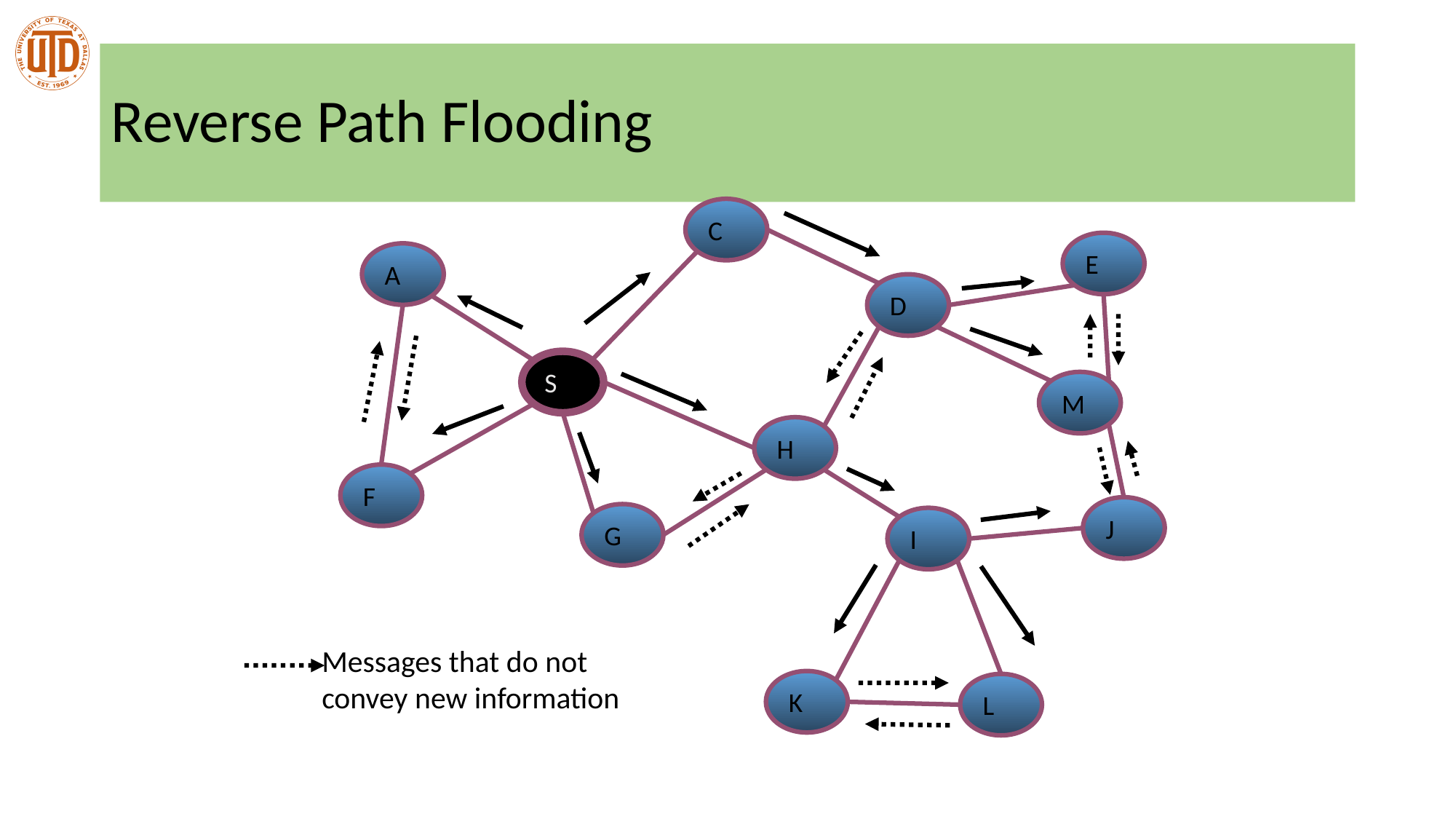

# Reverse Path Flooding
C

E
A

D

S

M

H

F

J
G

I

Messages that do not
convey new information

K
L